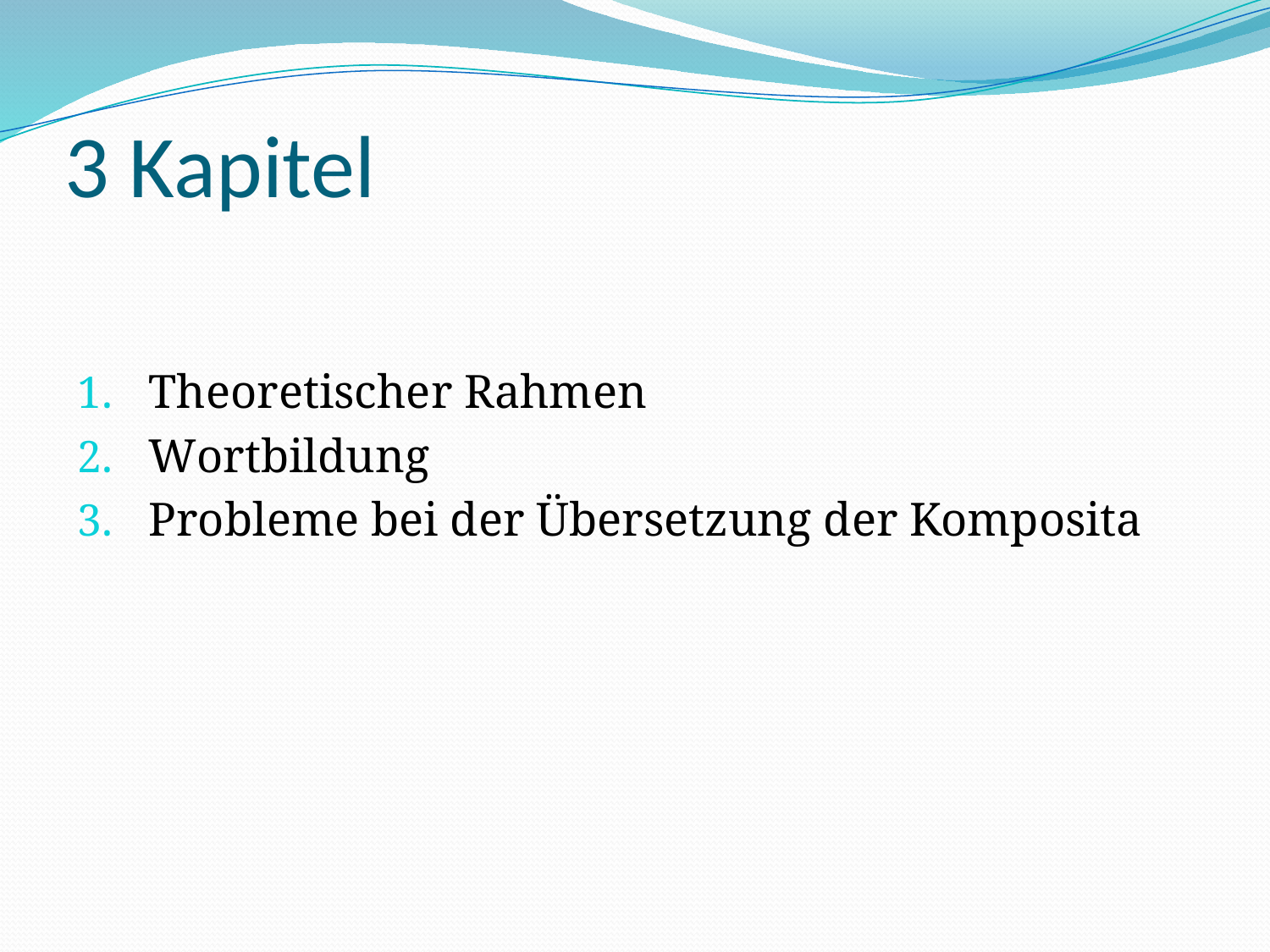

# 3 Kapitel
Theoretischer Rahmen
Wortbildung
Probleme bei der Übersetzung der Komposita